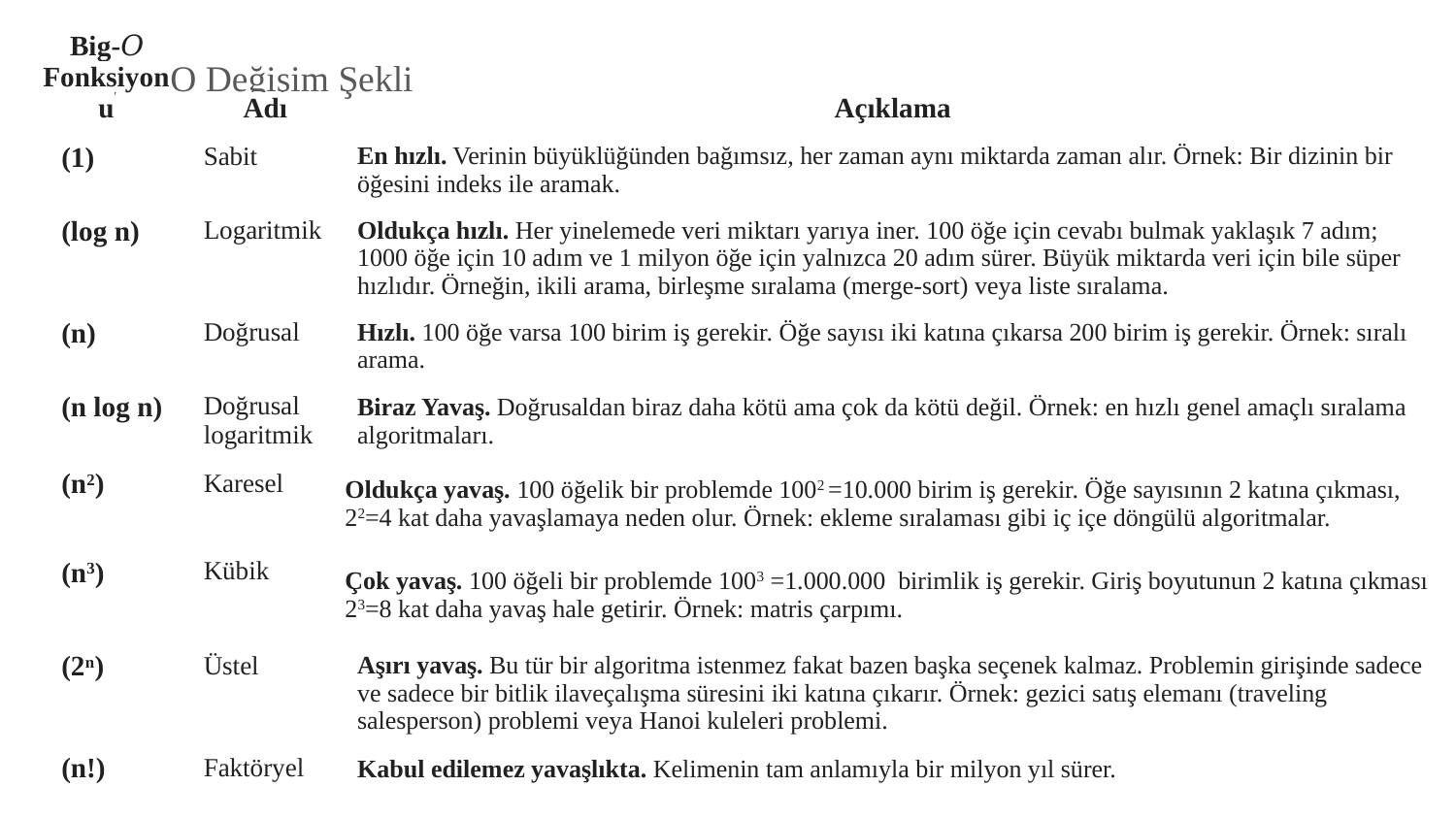

| Big-𝛰 Fonksiyonu | Adı | Açıklama |
| --- | --- | --- |
| 𝛰(1) | Sabit | En hızlı. Verinin büyüklüğünden bağımsız, her zaman aynı miktarda zaman alır. Örnek: Bir dizinin bir öğesini indeks ile aramak. |
| 𝛰(log n) | Logaritmik | Oldukça hızlı. Her yinelemede veri miktarı yarıya iner. 100 öğe için cevabı bulmak yaklaşık 7 adım; 1000 öğe için 10 adım ve 1 milyon öğe için yalnızca 20 adım sürer. Büyük miktarda veri için bile süper hızlıdır. Örneğin, ikili arama, birleşme sıralama (merge-sort) veya liste sıralama. |
| 𝛰(n) | Doğrusal | Hızlı. 100 öğe varsa 100 birim iş gerekir. Öğe sayısı iki katına çıkarsa 200 birim iş gerekir. Örnek: sıralı arama. |
| 𝛰(n log n) | Doğrusal logaritmik | Biraz Yavaş. Doğrusaldan biraz daha kötü ama çok da kötü değil. Örnek: en hızlı genel amaçlı sıralama algoritmaları. |
| 𝛰(n2) | Karesel | Oldukça yavaş. 100 öğelik bir problemde 1002 =10.000 birim iş gerekir. Öğe sayısının 2 katına çıkması, 22=4 kat daha yavaşlamaya neden olur. Örnek: ekleme sıralaması gibi iç içe döngülü algoritmalar. |
| 𝛰(n3) | Kübik | Çok yavaş. 100 öğeli bir problemde 1003 =1.000.000 birimlik iş gerekir. Giriş boyutunun 2 katına çıkması 23=8 kat daha yavaş hale getirir. Örnek: matris çarpımı. |
| 𝛰(2n) | Üstel | Aşırı yavaş. Bu tür bir algoritma istenmez fakat bazen başka seçenek kalmaz. Problemin girişinde sadece ve sadece bir bitlik ilaveçalışma süresini iki katına çıkarır. Örnek: gezici satış elemanı (traveling salesperson) problemi veya Hanoi kuleleri problemi. |
| 𝛰(n!) | Faktöryel | Kabul edilemez yavaşlıkta. Kelimenin tam anlamıyla bir milyon yıl sürer. |
# Büyük O Değişim Şekli